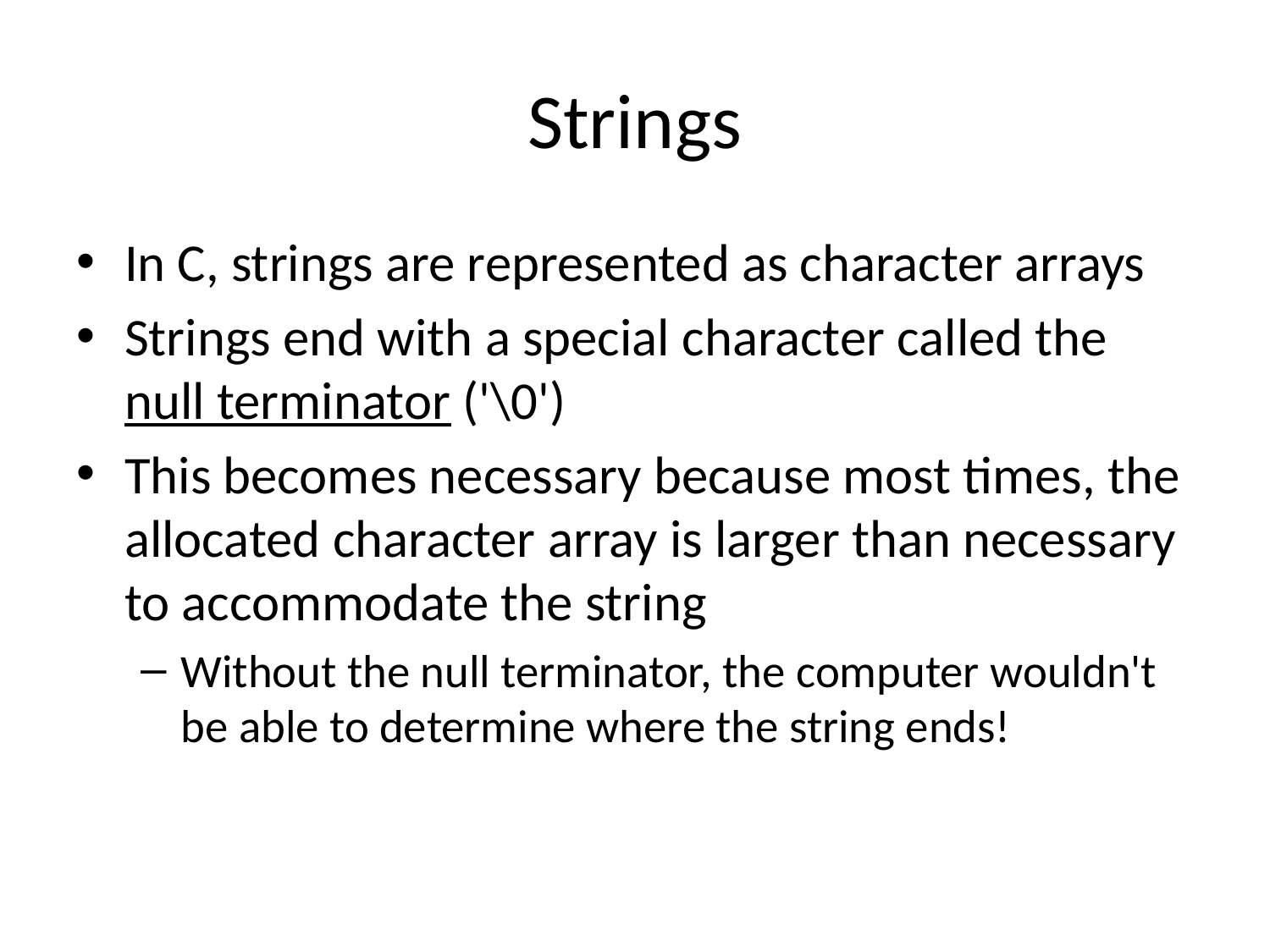

# Strings
In C, strings are represented as character arrays
Strings end with a special character called the null terminator ('\0')
This becomes necessary because most times, the allocated character array is larger than necessary to accommodate the string
Without the null terminator, the computer wouldn't be able to determine where the string ends!